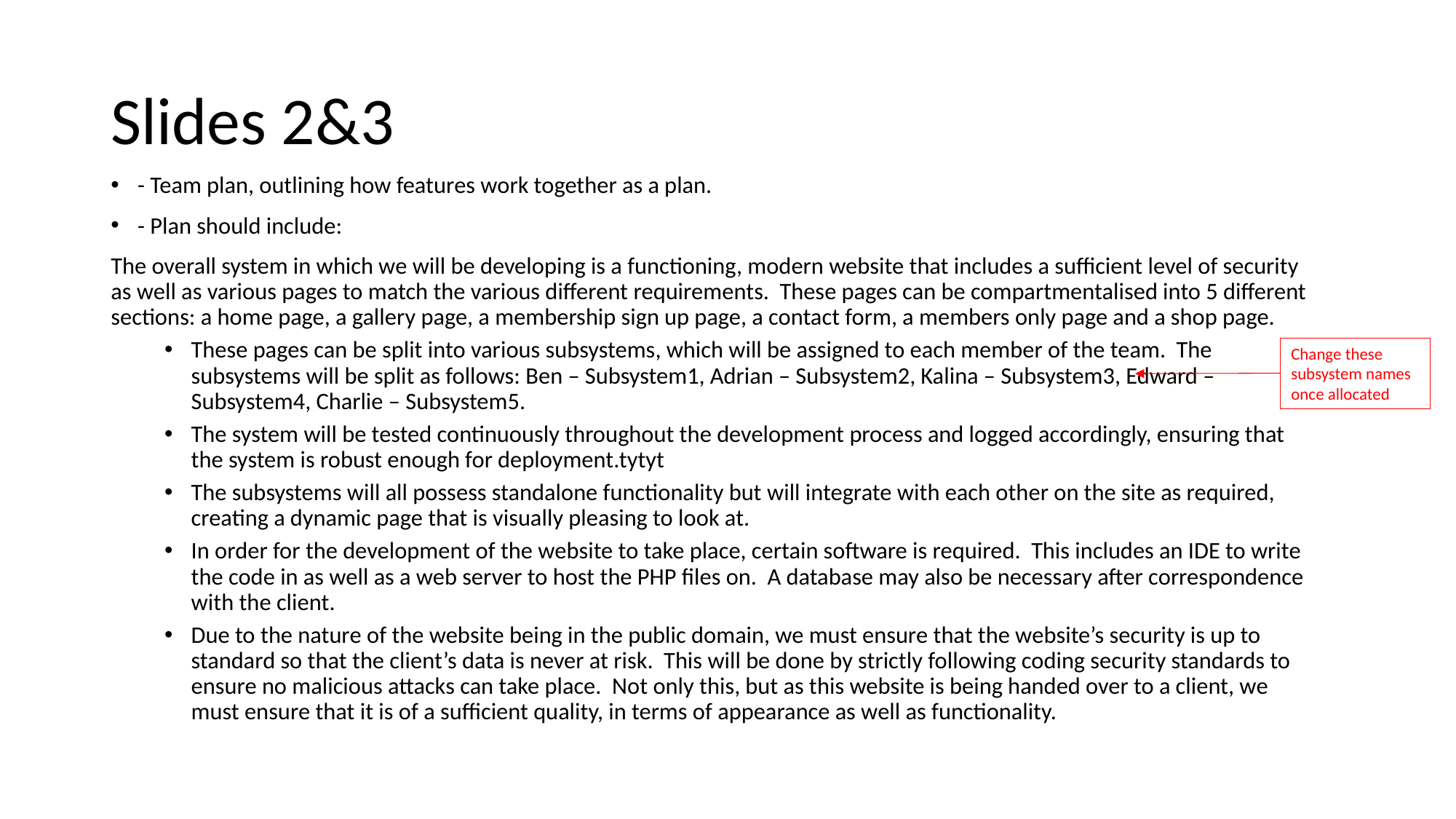

# Slides 2&3
- Team plan, outlining how features work together as a plan.
- Plan should include:
The overall system in which we will be developing is a functioning, modern website that includes a sufficient level of security as well as various pages to match the various different requirements.  These pages can be compartmentalised into 5 different sections: a home page, a gallery page, a membership sign up page, a contact form, a members only page and a shop page.
These pages can be split into various subsystems, which will be assigned to each member of the team.  The subsystems will be split as follows: Ben – Subsystem1, Adrian – Subsystem2, Kalina – Subsystem3, Edward – Subsystem4, Charlie – Subsystem5.
The system will be tested continuously throughout the development process and logged accordingly, ensuring that  the system is robust enough for deployment.tytyt
The subsystems will all possess standalone functionality but will integrate with each other on the site as required, creating a dynamic page that is visually pleasing to look at.
In order for the development of the website to take place, certain software is required.  This includes an IDE to write the code in as well as a web server to host the PHP files on.  A database may also be necessary after correspondence with the client.
Due to the nature of the website being in the public domain, we must ensure that the website’s security is up to standard so that the client’s data is never at risk.  This will be done by strictly following coding security standards to ensure no malicious attacks can take place.  Not only this, but as this website is being handed over to a client, we must ensure that it is of a sufficient quality, in terms of appearance as well as functionality.
Change these subsystem names once allocated